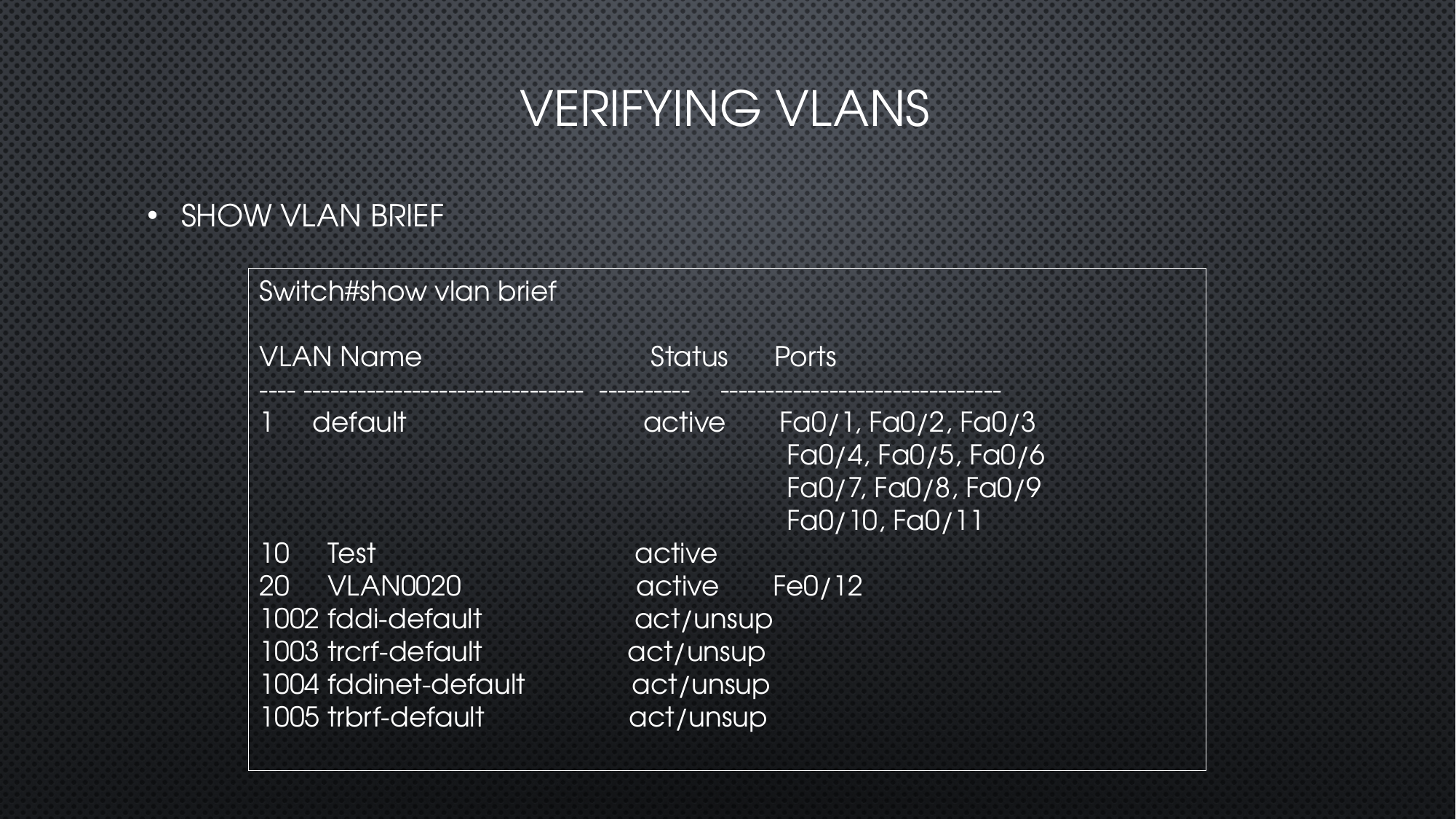

# Verifying VLANs
Show VLAN brief
Switch#show vlan brief

VLAN Name                              Status      Ports
---- -------------------------------  ----------    -------------------------------
1     default                               active       Fa0/1, Fa0/2, Fa0/3
                                                                     Fa0/4, Fa0/5, Fa0/6
                                                                     Fa0/7, Fa0/8, Fa0/9
                                                                     Fa0/10, Fa0/11
10     Test                                  active
20     VLAN0020                       active       Fe0/12
1002 fddi-default                    act/unsup
1003 trcrf-default                   act/unsup
1004 fddinet-default              act/unsup
1005 trbrf-default                   act/unsup